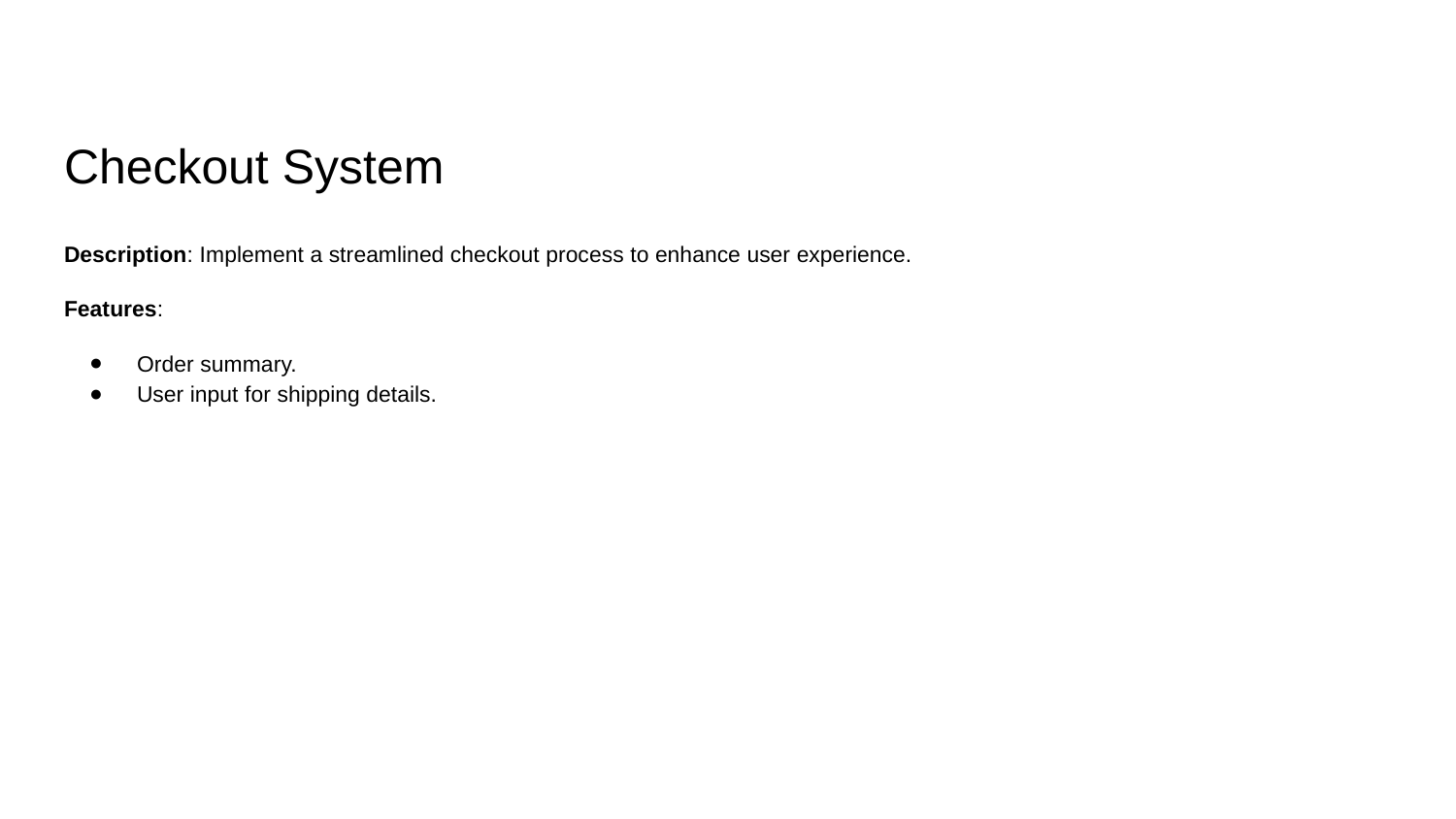

# Checkout System
Description: Implement a streamlined checkout process to enhance user experience.
Features:
Order summary.
User input for shipping details.